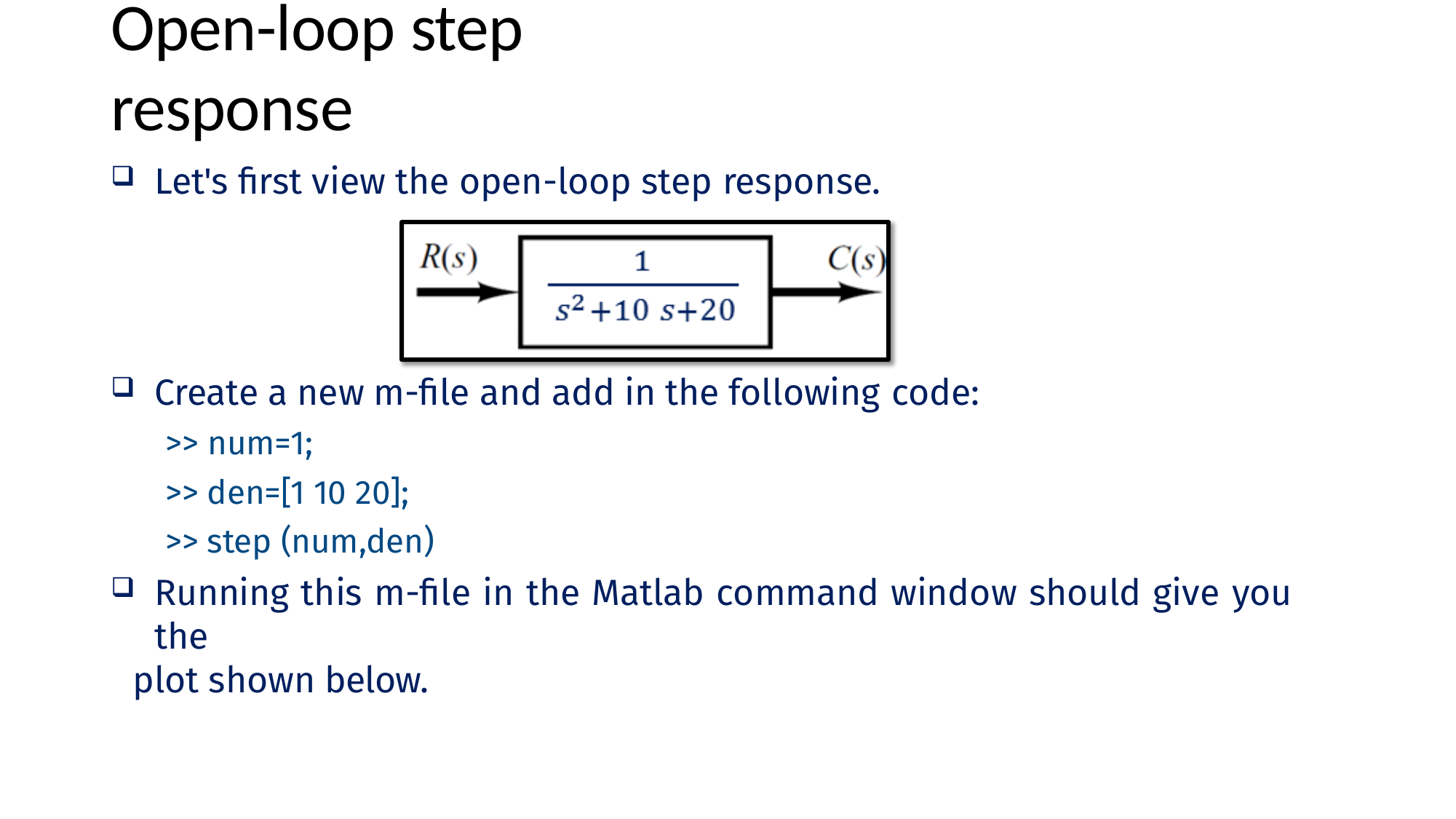

# Open-loop step response
Let's first view the open-loop step response.

Create a new m-file and add in the following code:
>> num=1;
>> den=[1 10 20];
>> step (num,den)
Running this m-file in the Matlab command window should give you the
plot shown below.